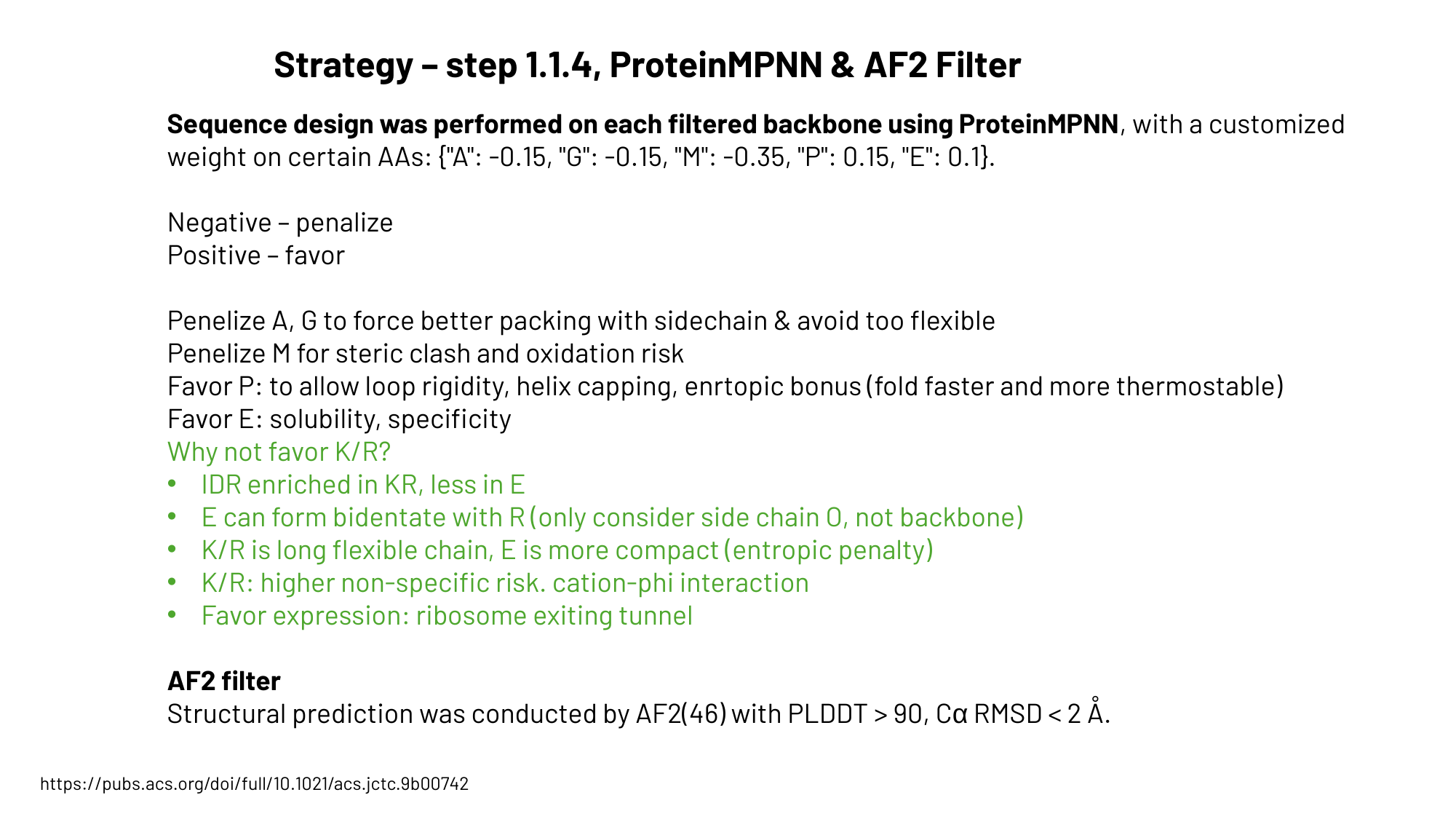

Strategy – step 1.1.4, ProteinMPNN & AF2 Filter
Sequence design was performed on each filtered backbone using ProteinMPNN, with a customized weight on certain AAs: {"A": -0.15, "G": -0.15, "M": -0.35, "P": 0.15, "E": 0.1}.

Negative – penalize
Positive – favor

Penelize A, G to force better packing with sidechain & avoid too flexible
Penelize M for steric clash and oxidation risk
Favor P: to allow loop rigidity, helix capping, enrtopic bonus (fold faster and more thermostable)
Favor E: solubility, specificity
Why not favor K/R?
IDR enriched in KR, less in E
E can form bidentate with R (only consider side chain O, not backbone)
K/R is long flexible chain, E is more compact (entropic penalty)
K/R: higher non-specific risk. cation-phi interaction
Favor expression: ribosome exiting tunnel

AF2 filter
Structural prediction was conducted by AF2(46) with PLDDT > 90, Cα RMSD < 2 Å.
https://pubs.acs.org/doi/full/10.1021/acs.jctc.9b00742